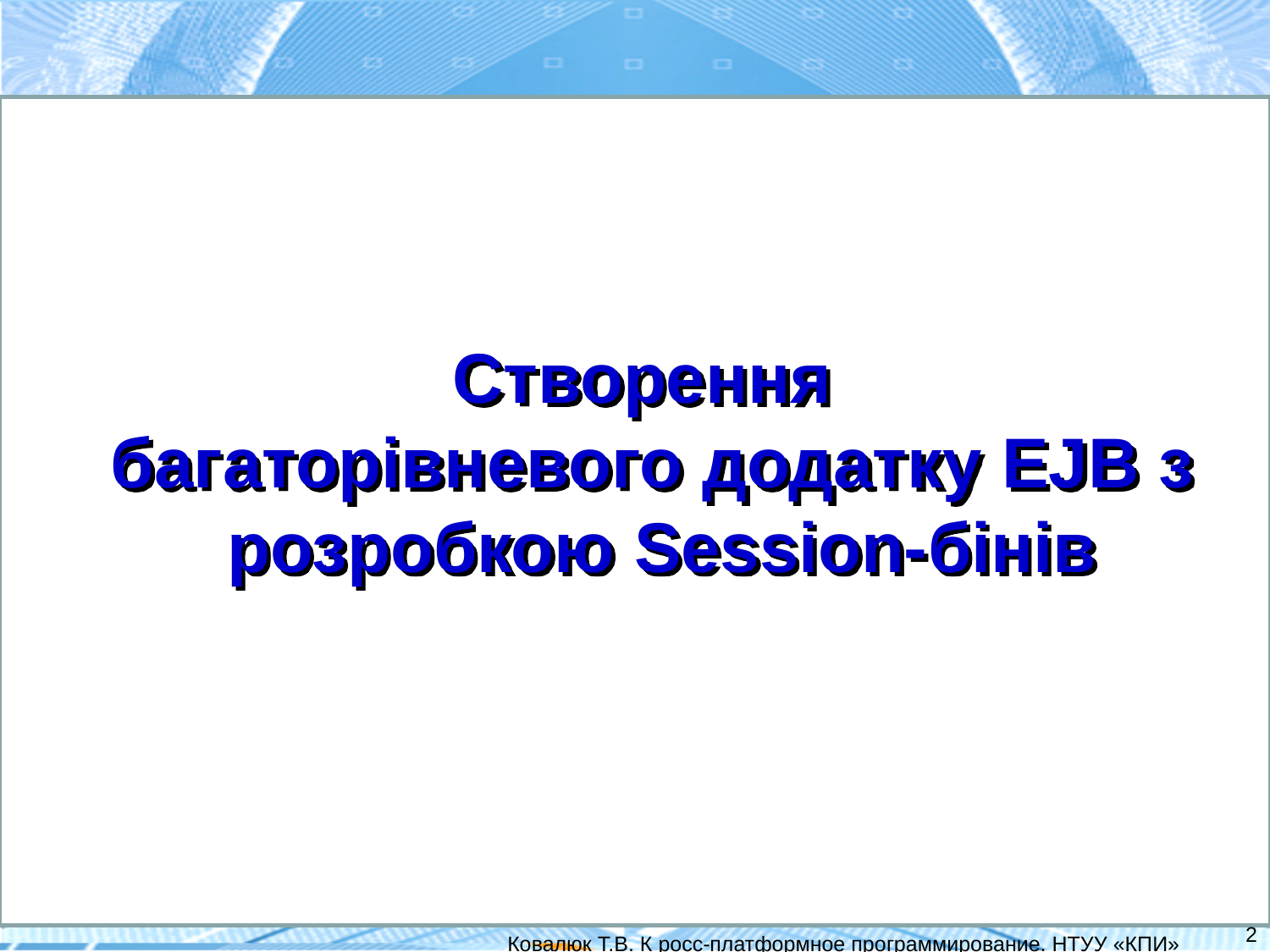

Створення
багаторівневого додатку EJB з
  розробкою Session-бінів